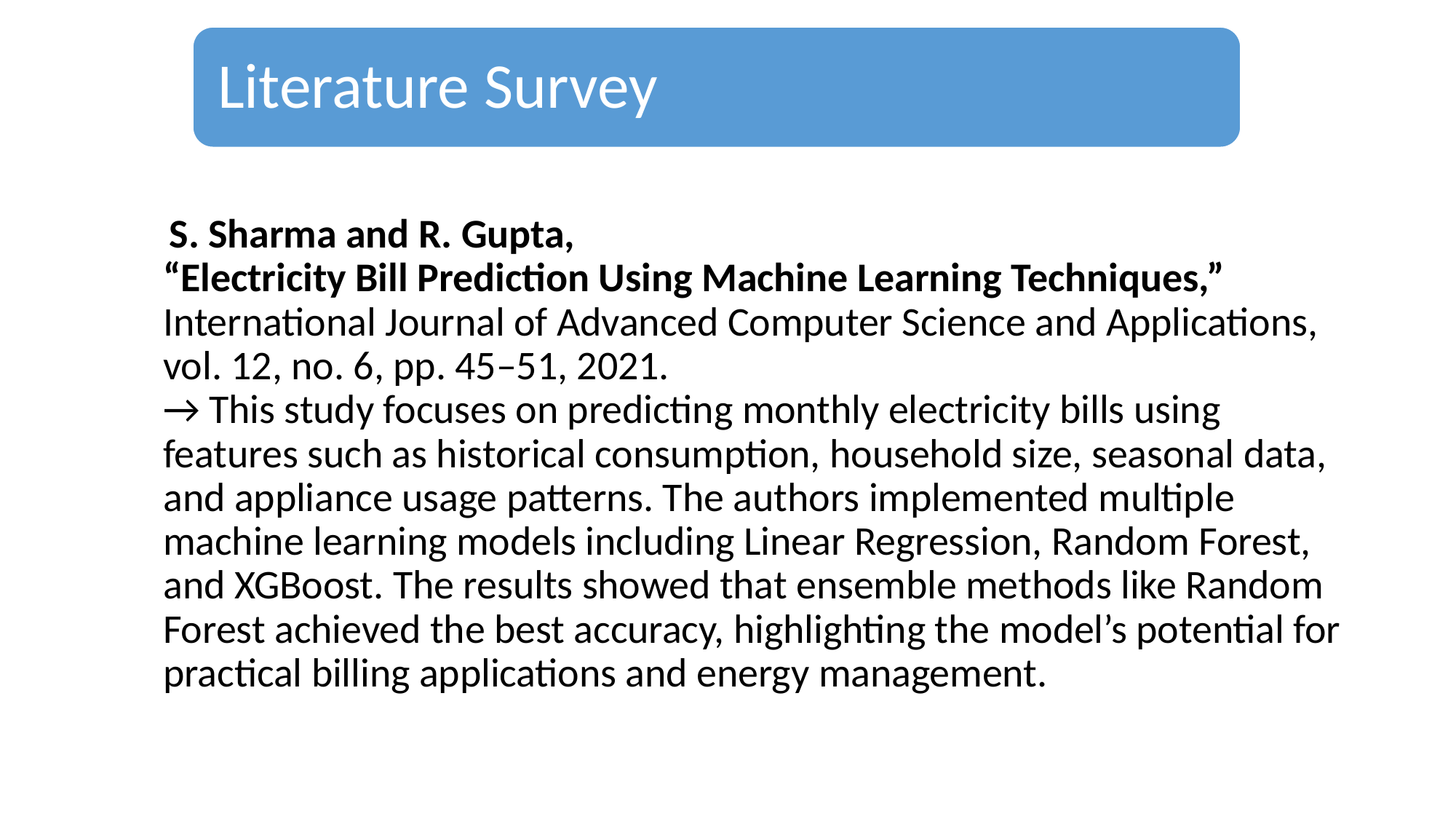

Literature Survey
     S. Sharma and R. Gupta,
“Electricity Bill Prediction Using Machine Learning Techniques,”
International Journal of Advanced Computer Science and Applications, vol. 12, no. 6, pp. 45–51, 2021.
→ This study focuses on predicting monthly electricity bills using features such as historical consumption, household size, seasonal data, and appliance usage patterns. The authors implemented multiple machine learning models including Linear Regression, Random Forest, and XGBoost. The results showed that ensemble methods like Random Forest achieved the best accuracy, highlighting the model’s potential for practical billing applications and energy management.